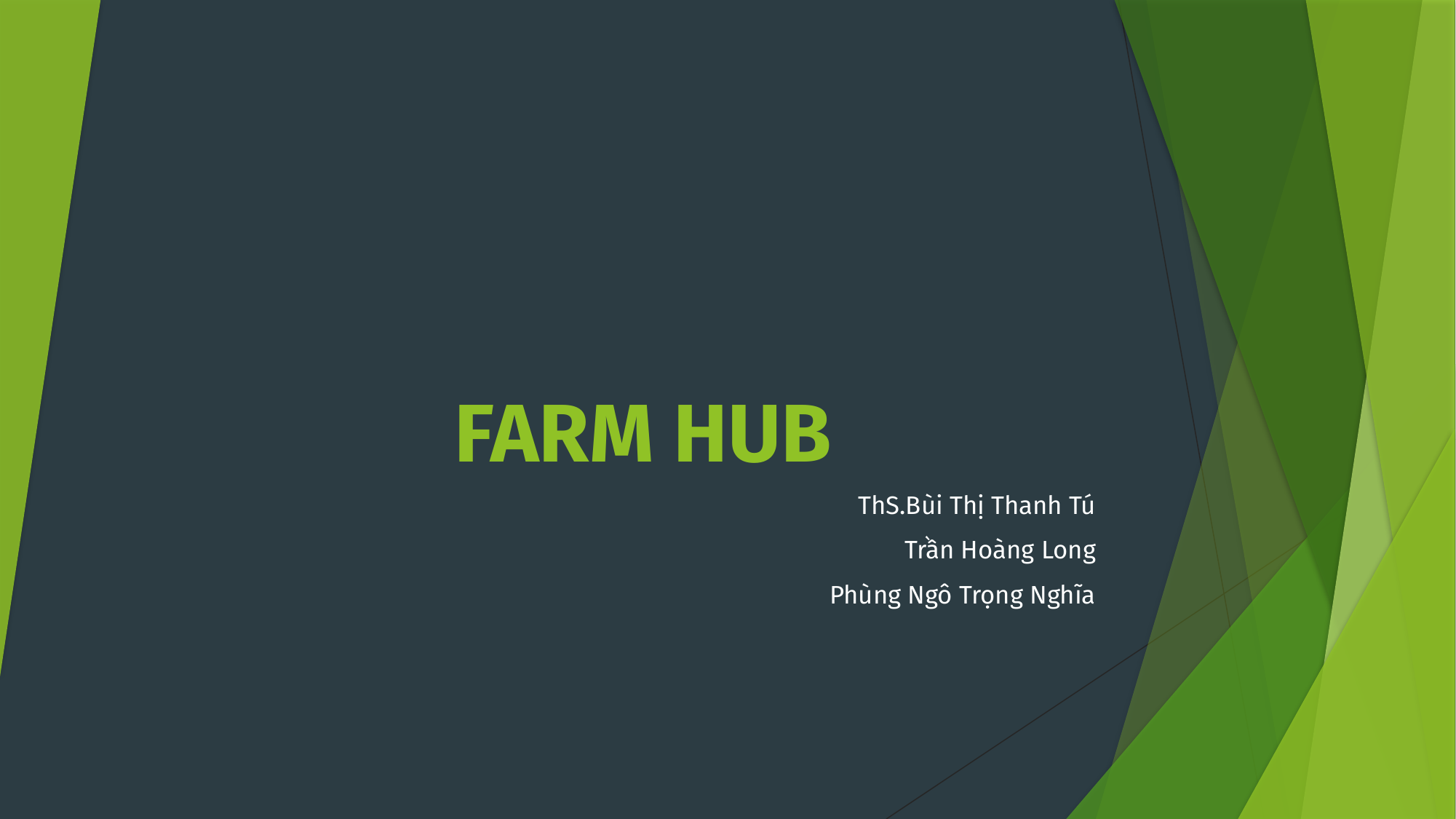

# FARM HUB
ThS.Bùi Thị Thanh Tú
Trần Hoàng Long
Phùng Ngô Trọng Nghĩa